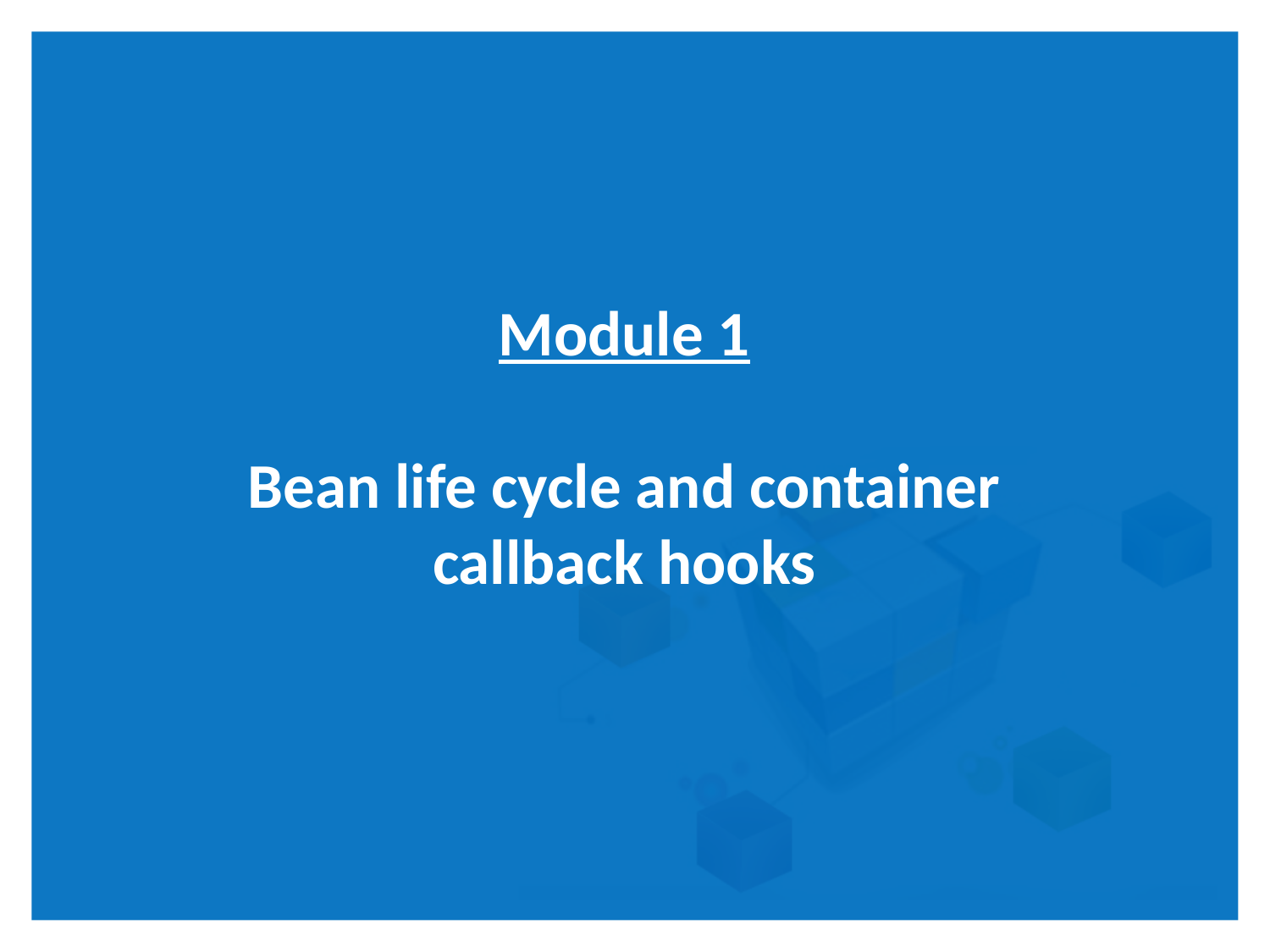

# Module 1 Bean life cycle and container callback hooks